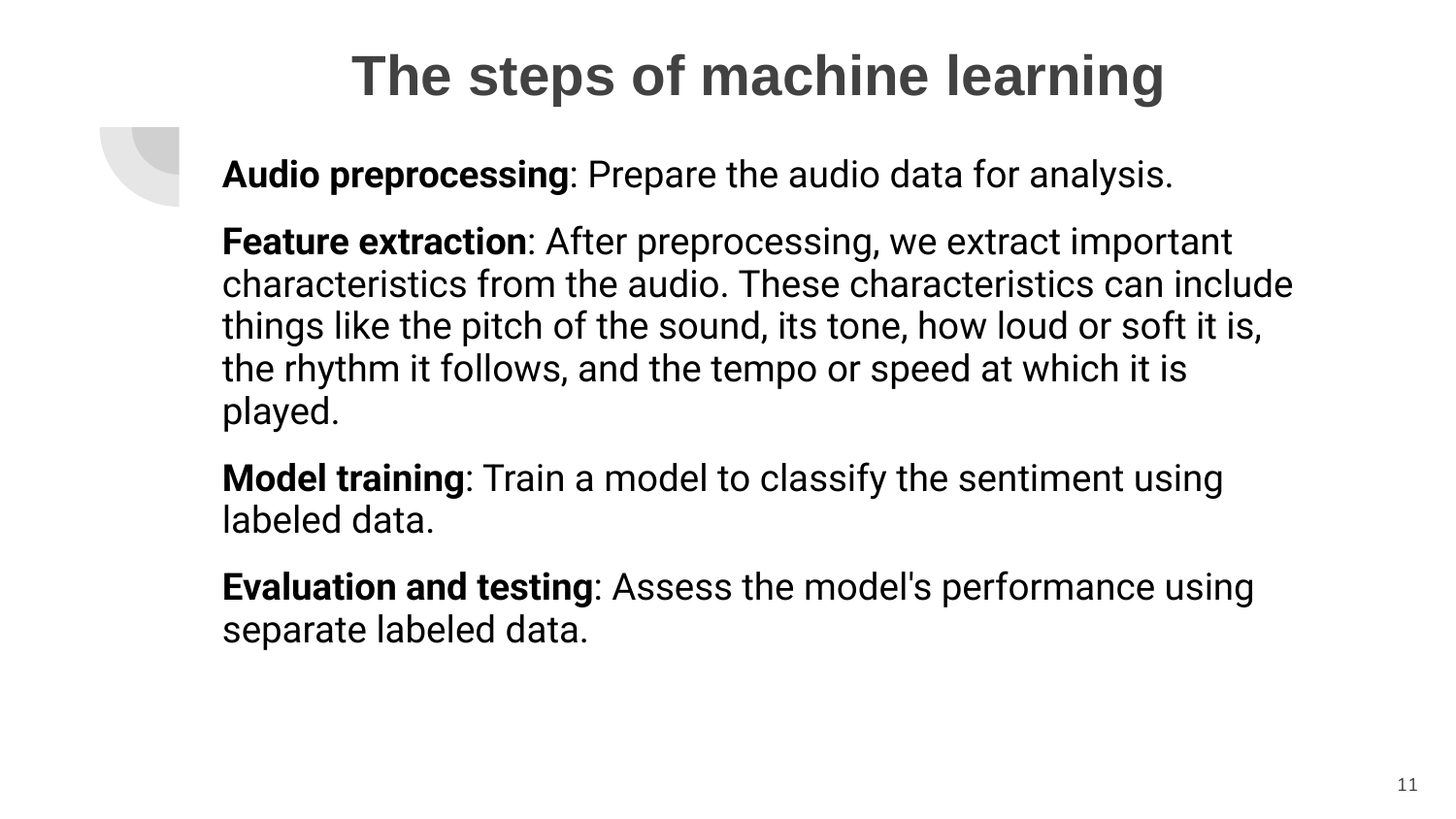

# The steps of machine learning
Audio preprocessing: Prepare the audio data for analysis.
Feature extraction: After preprocessing, we extract important characteristics from the audio. These characteristics can include things like the pitch of the sound, its tone, how loud or soft it is, the rhythm it follows, and the tempo or speed at which it is played.
Model training: Train a model to classify the sentiment using labeled data.
Evaluation and testing: Assess the model's performance using separate labeled data.
11